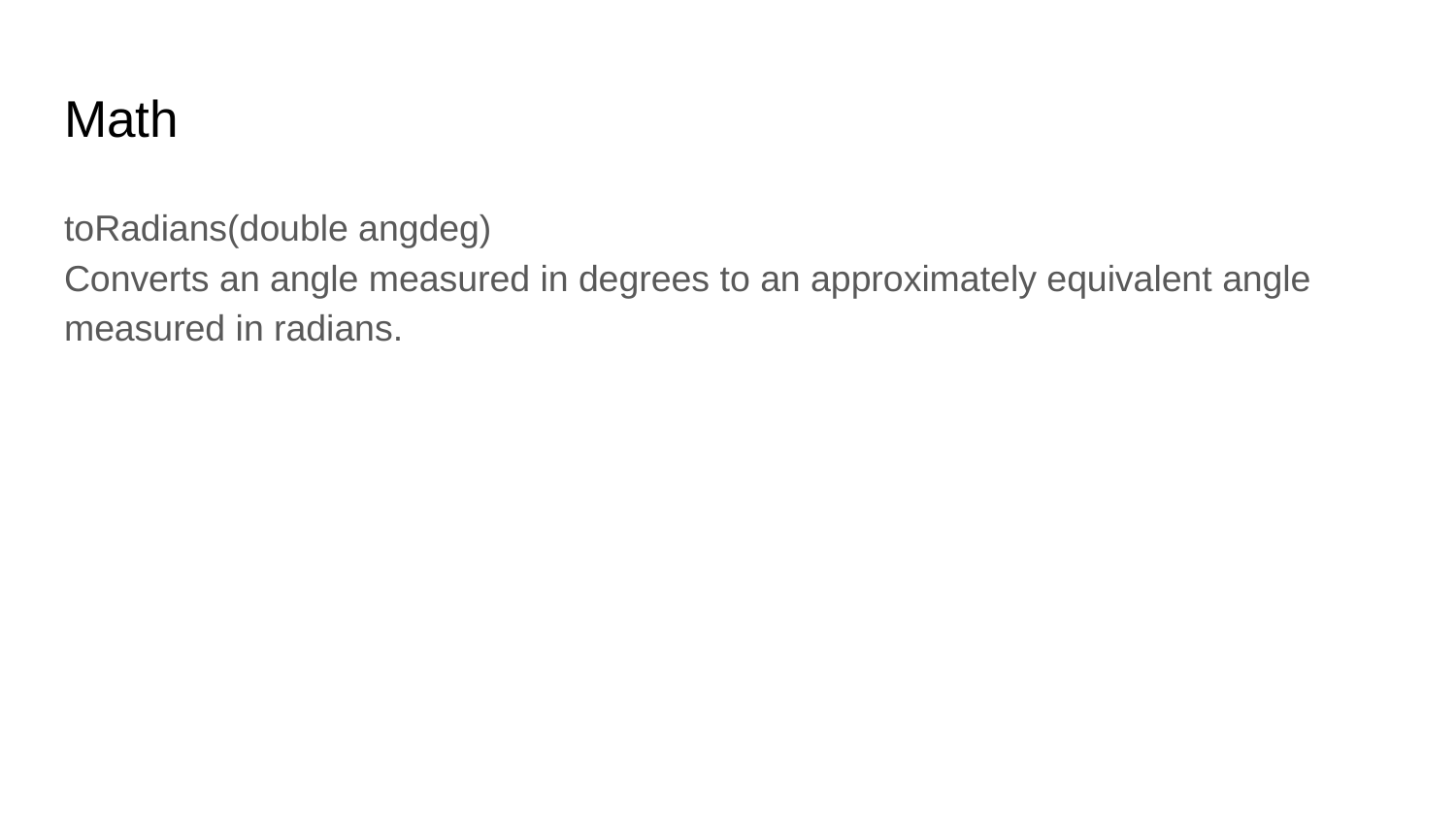

# Math
toRadians(double angdeg)
Converts an angle measured in degrees to an approximately equivalent angle measured in radians.